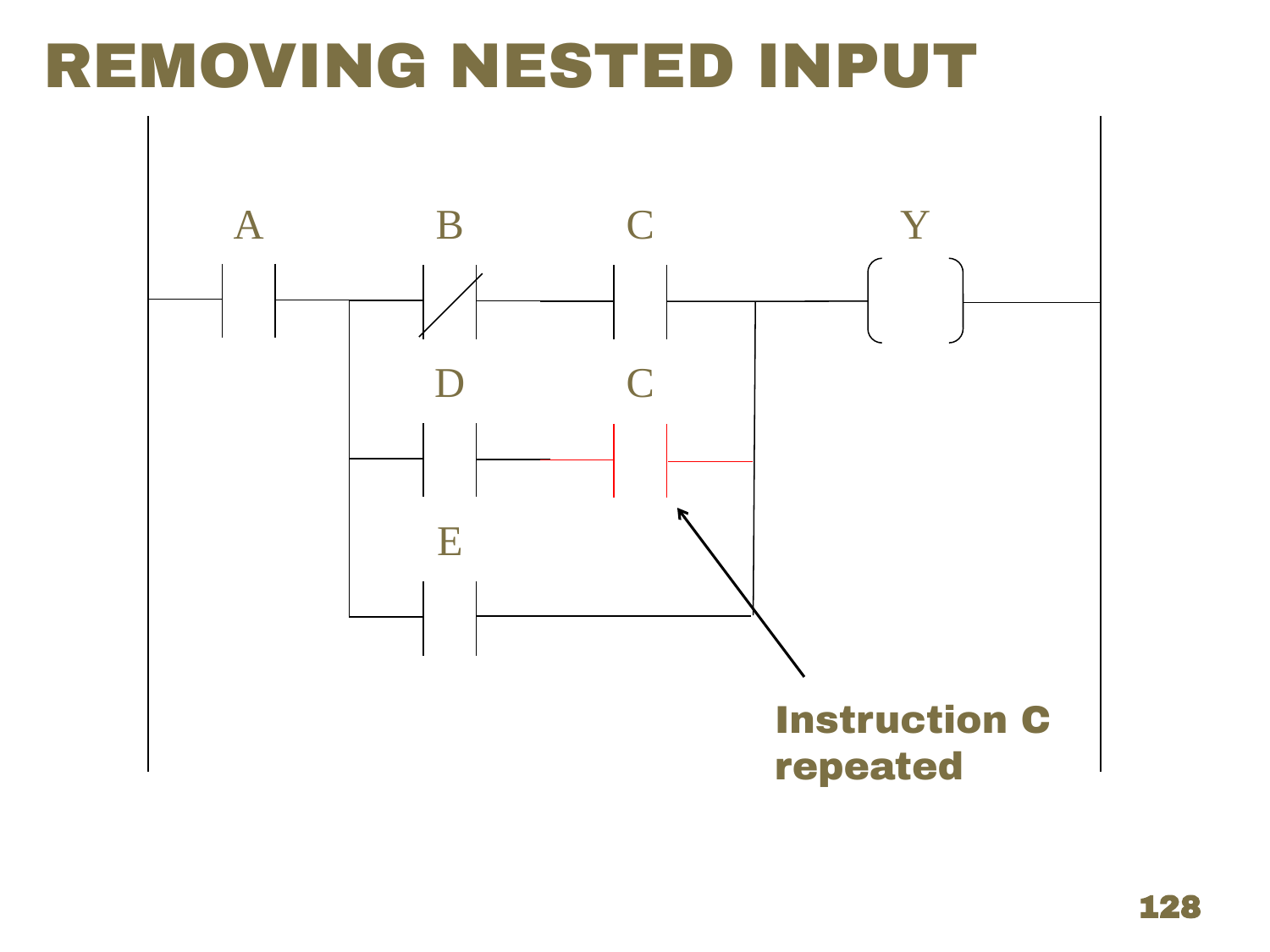

REMOVING NESTED INPUT
A
B
C
Y

D
C
E
Instruction C repeated
128